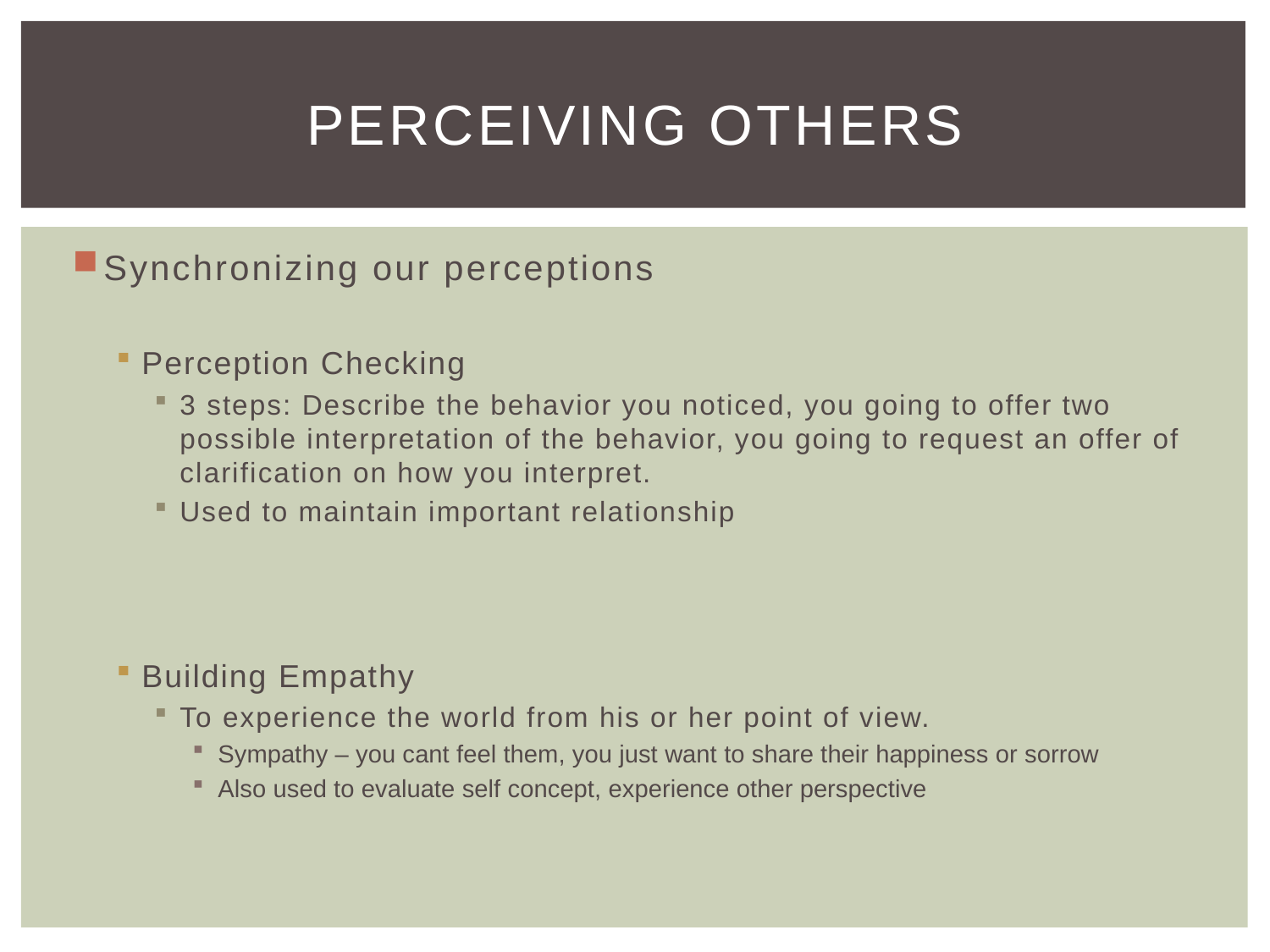

# Perceiving others
Synchronizing our perceptions

Perception Checking
3 steps: Describe the behavior you noticed, you going to offer two possible interpretation of the behavior, you going to request an offer of clarification on how you interpret.
Used to maintain important relationship

Building Empathy
To experience the world from his or her point of view.
Sympathy – you cant feel them, you just want to share their happiness or sorrow
Also used to evaluate self concept, experience other perspective